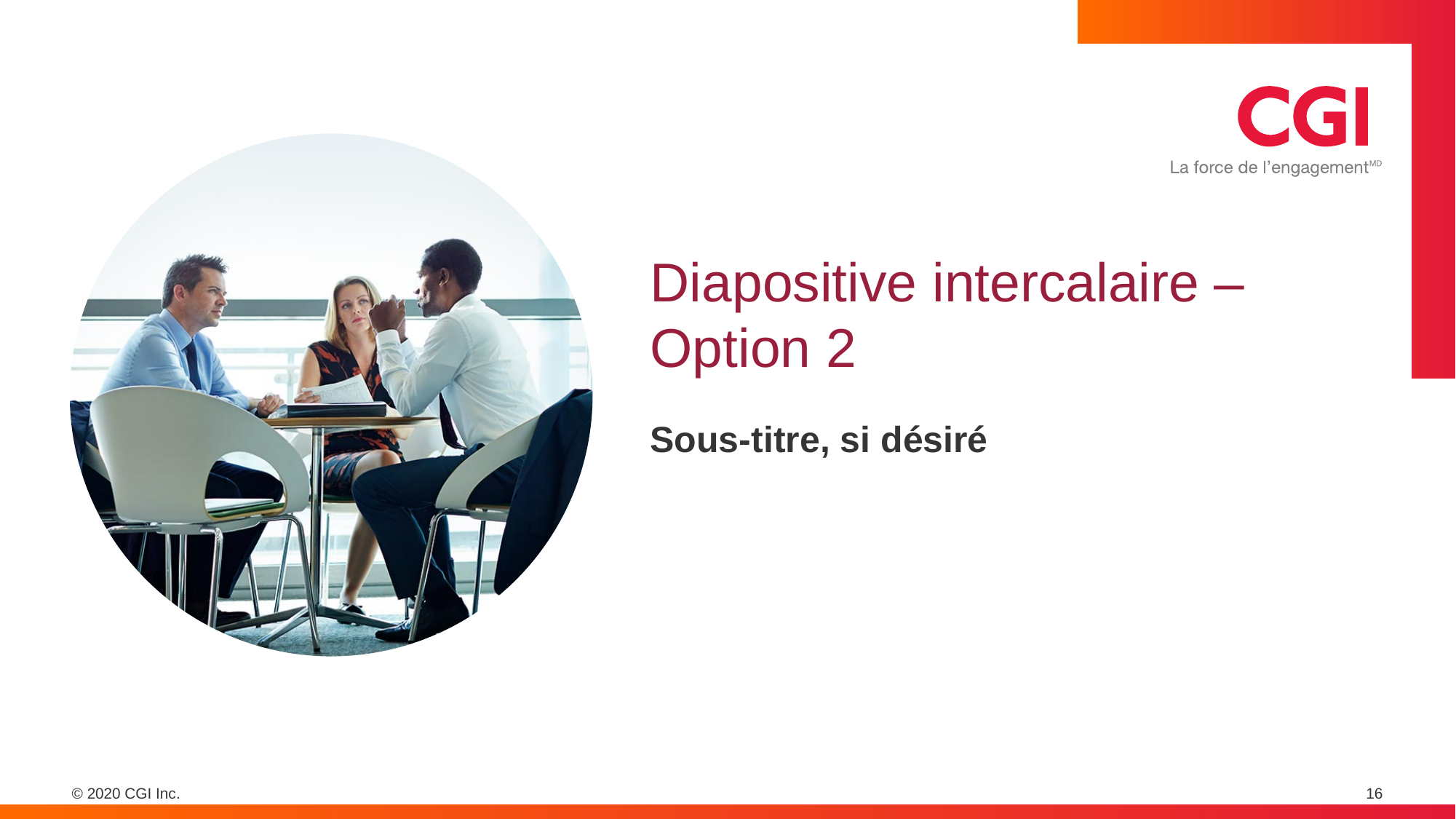

# Diapositive intercalaire – Option 2
Sous-titre, si désiré

16